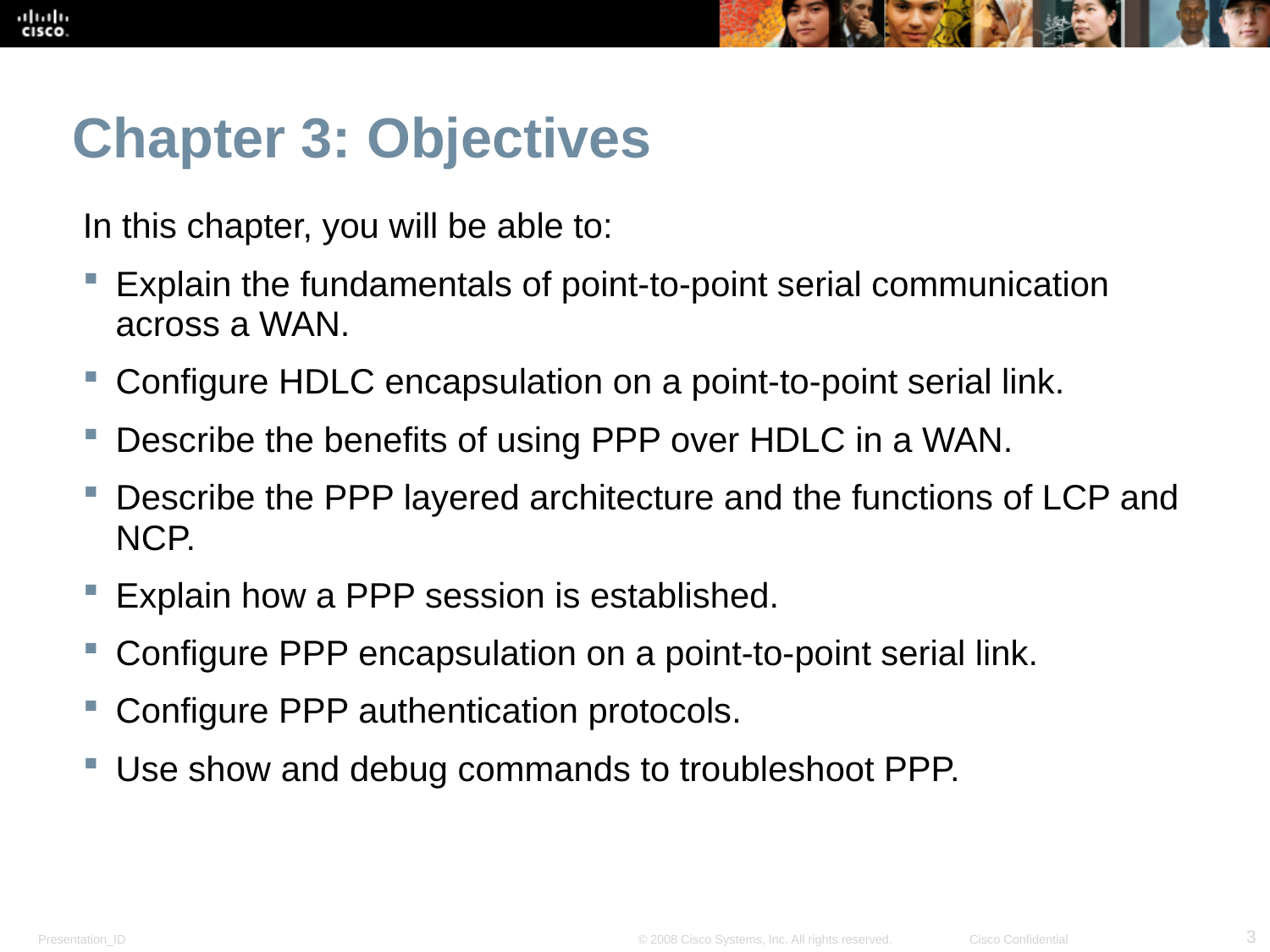

# Chapter 3: Objectives
In this chapter, you will be able to:
Explain the fundamentals of point-to-point serial communication across a WAN.
Configure HDLC encapsulation on a point-to-point serial link.
Describe the benefits of using PPP over HDLC in a WAN.
Describe the PPP layered architecture and the functions of LCP and NCP.
Explain how a PPP session is established.
Configure PPP encapsulation on a point-to-point serial link.
Configure PPP authentication protocols.
Use show and debug commands to troubleshoot PPP.